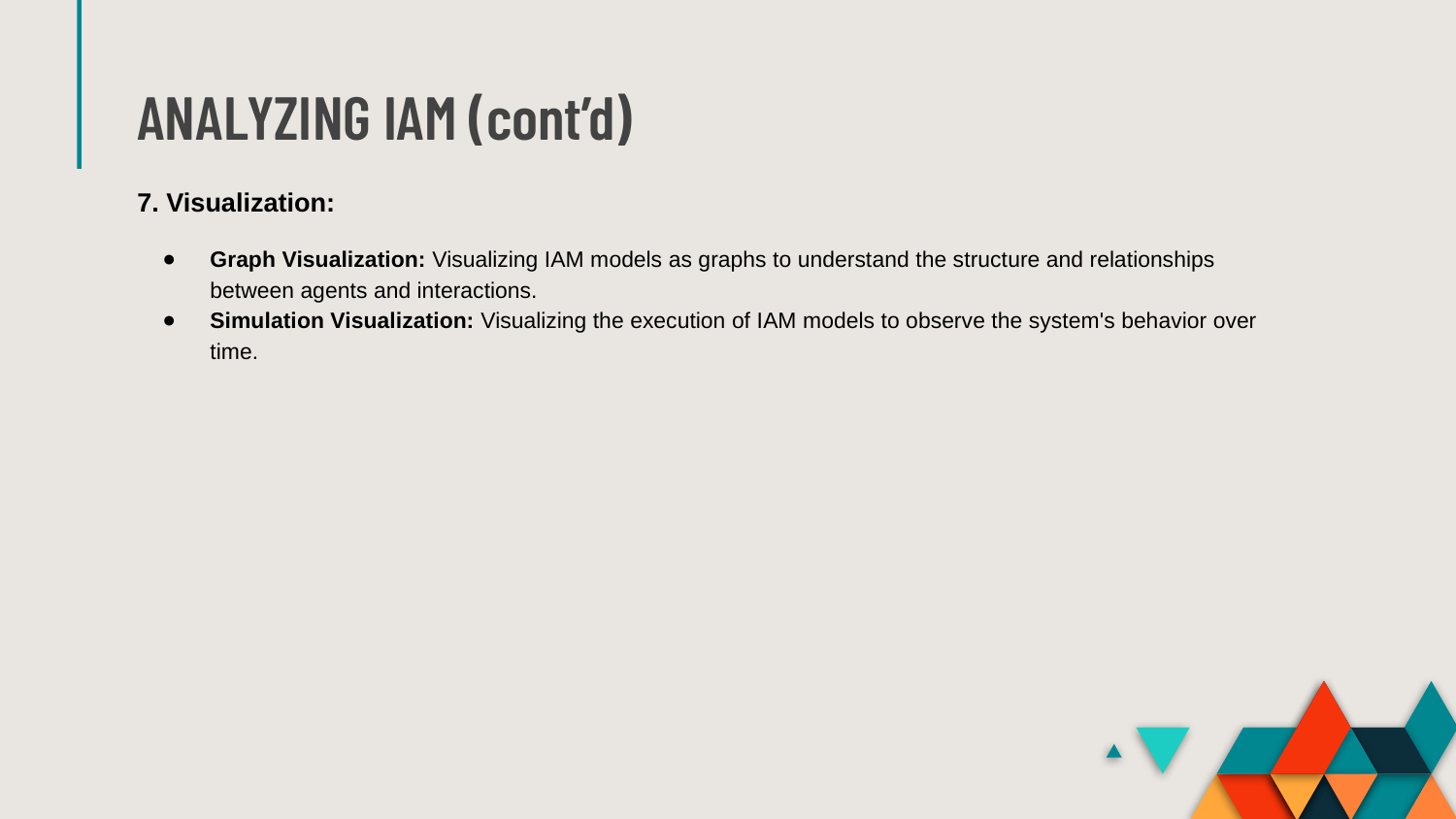

ANALYZING IAM (cont’d)
7. Visualization:
Graph Visualization: Visualizing IAM models as graphs to understand the structure and relationships between agents and interactions.
Simulation Visualization: Visualizing the execution of IAM models to observe the system's behavior over time.